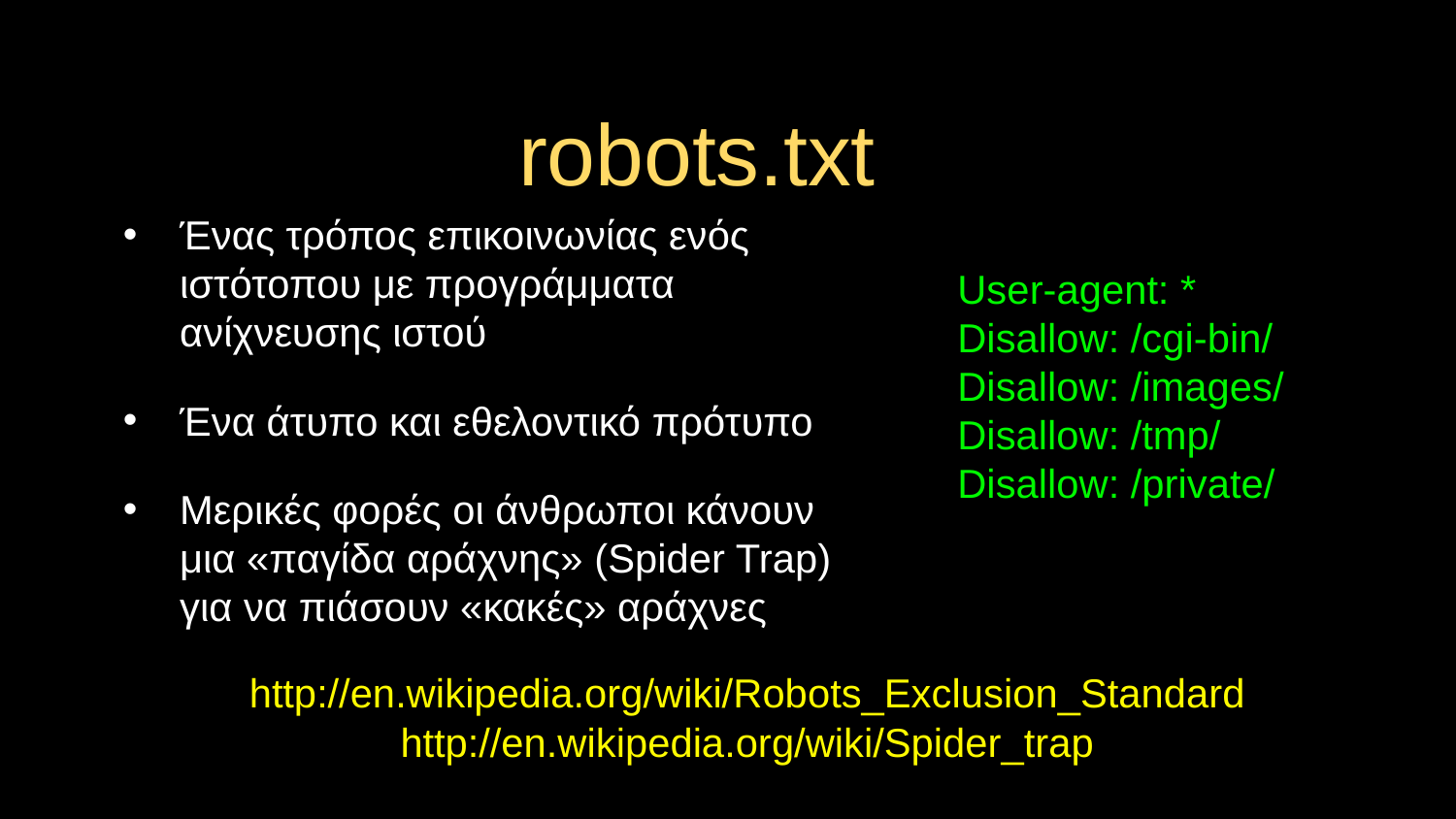

# robots.txt
Ένας τρόπος επικοινωνίας ενός ιστότοπου με προγράμματα ανίχνευσης ιστού
Ένα άτυπο και εθελοντικό πρότυπο
Μερικές φορές οι άνθρωποι κάνουν μια «παγίδα αράχνης» (Spider Trap) για να πιάσουν «κακές» αράχνες
User-agent: *
Disallow: /cgi-bin/
Disallow: /images/
Disallow: /tmp/
Disallow: /private/
http://en.wikipedia.org/wiki/Robots_Exclusion_Standard
http://en.wikipedia.org/wiki/Spider_trap